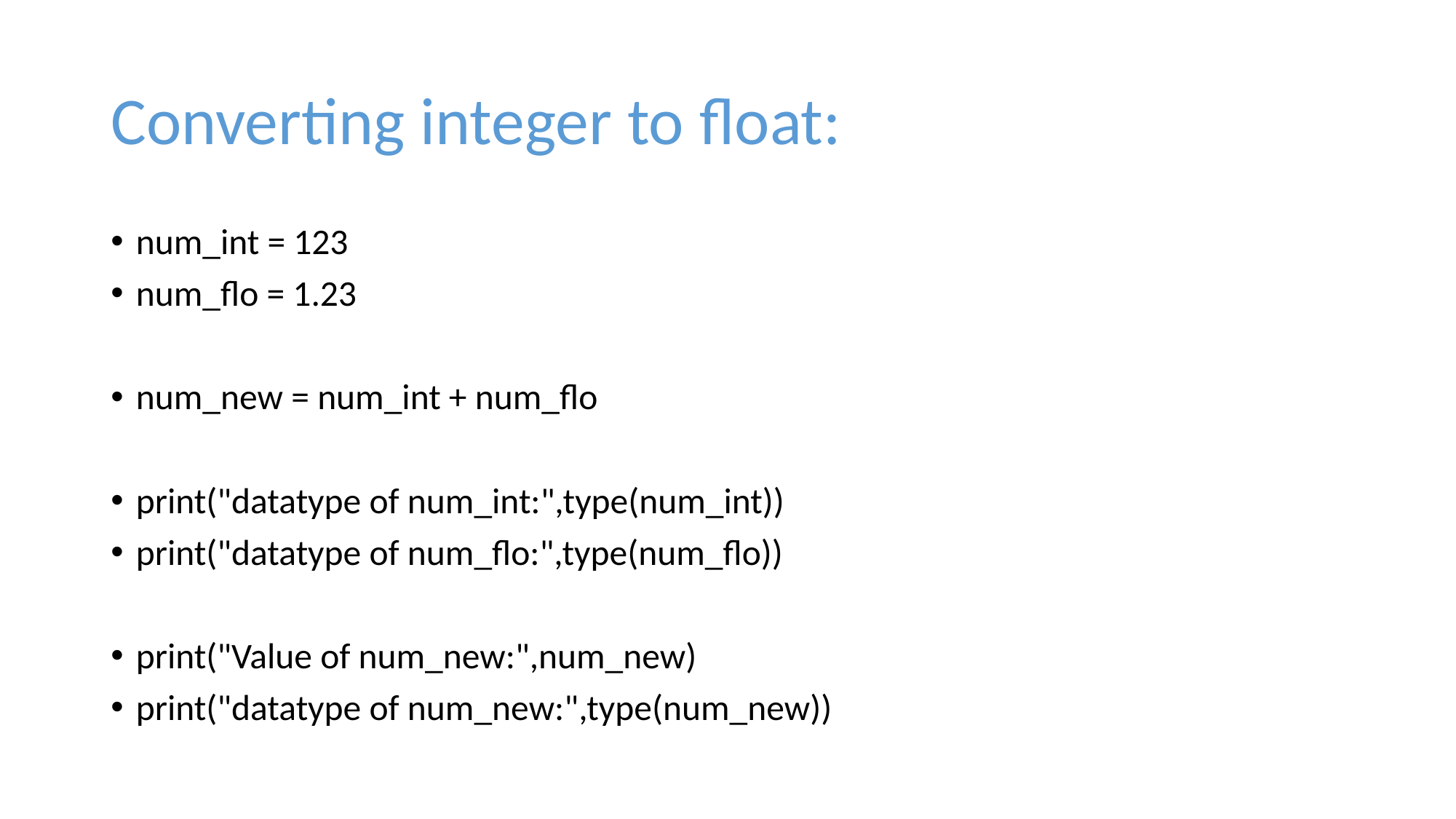

# Converting integer to float:
num_int = 123
num_flo = 1.23

num_new = num_int + num_flo

print("datatype of num_int:",type(num_int))
print("datatype of num_flo:",type(num_flo))

print("Value of num_new:",num_new)
print("datatype of num_new:",type(num_new))